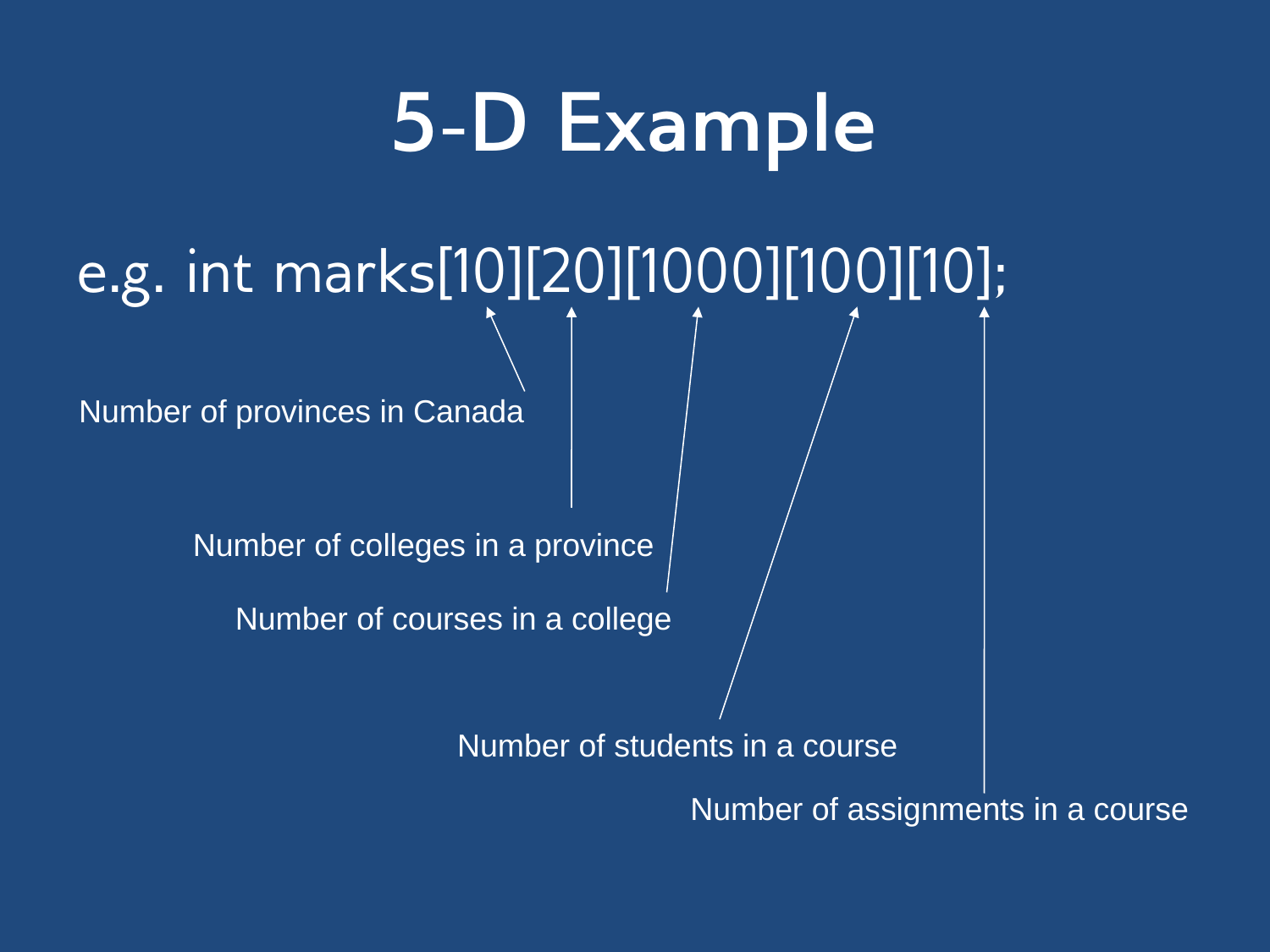

# 5-D Example
e.g. int marks[10][20][1000][100][10];

Number of provinces in Canada
Number of colleges in a province
Number of courses in a college
Number of students in a course
Number of assignments in a course